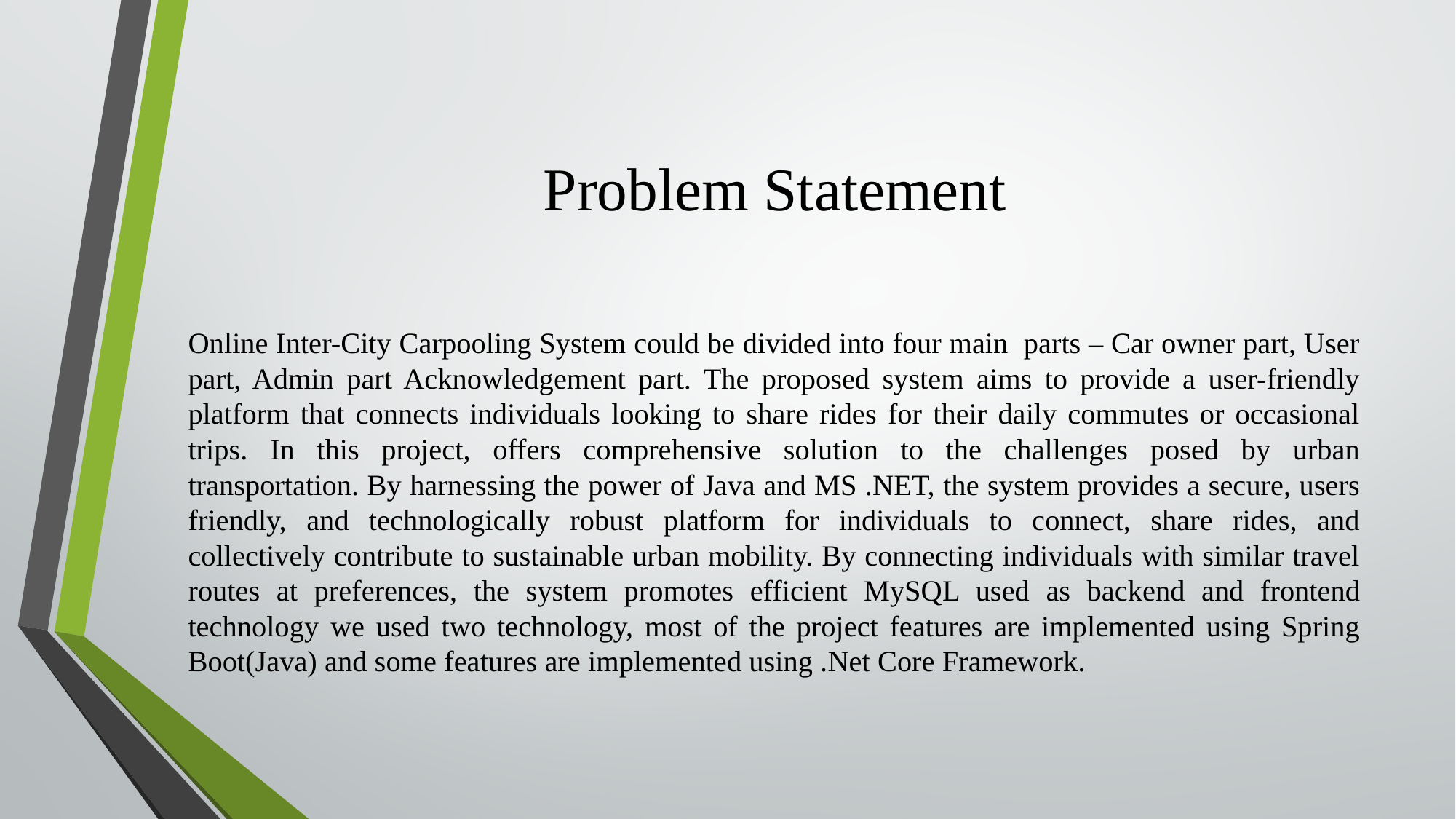

# Problem Statement
Online Inter-City Carpooling System could be divided into four main  parts – Car owner part, User part, Admin part Acknowledgement part. The proposed system aims to provide a user-friendly platform that connects individuals looking to share rides for their daily commutes or occasional trips. In this project, offers comprehensive solution to the challenges posed by urban transportation. By harnessing the power of Java and MS .NET, the system provides a secure, users friendly, and technologically robust platform for individuals to connect, share rides, and collectively contribute to sustainable urban mobility. By connecting individuals with similar travel routes at preferences, the system promotes efficient MySQL used as backend and frontend technology we used two technology, most of the project features are implemented using Spring Boot(Java) and some features are implemented using .Net Core Framework.